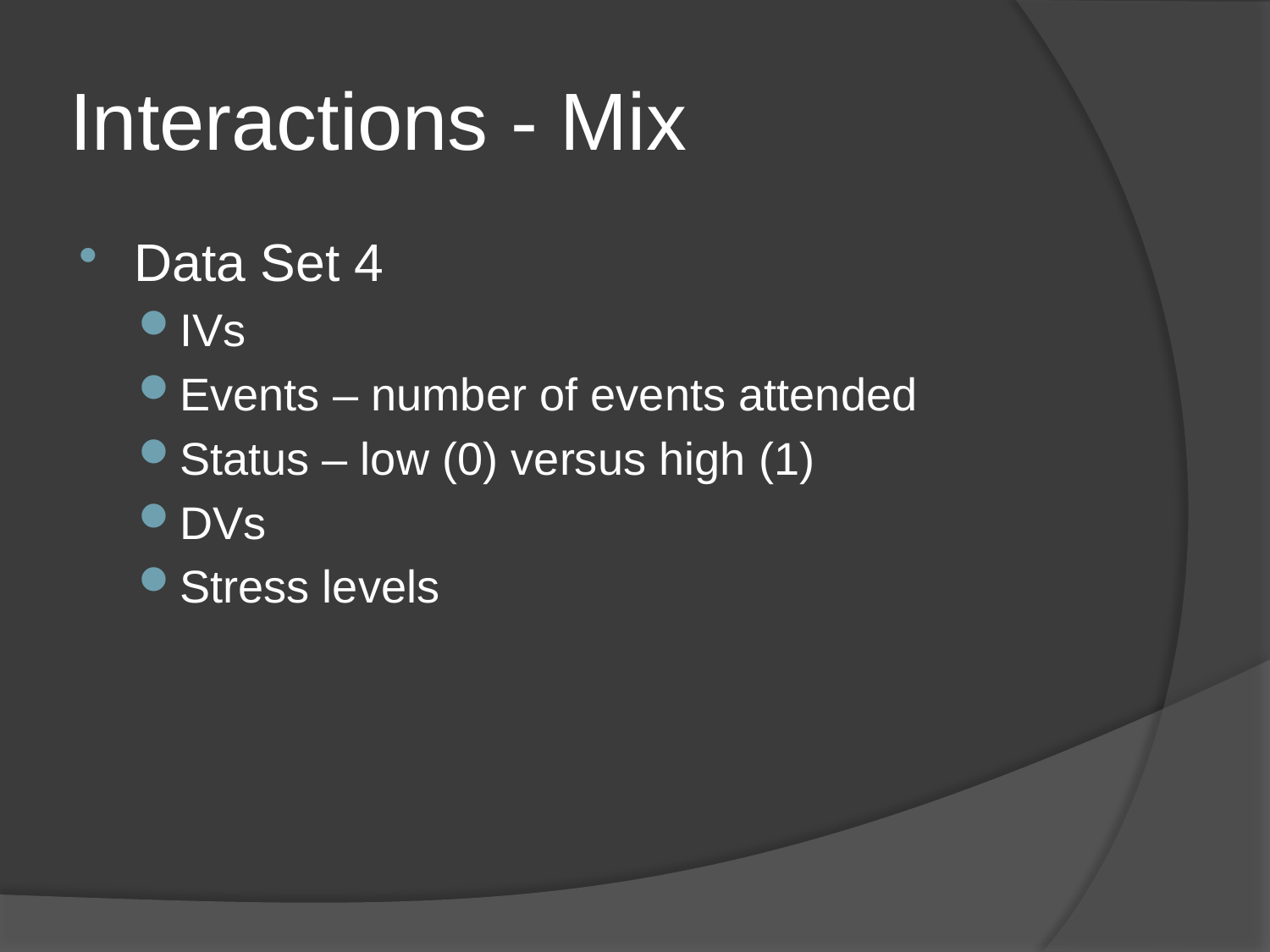

# Interactions - Mix
Data Set 4
IVs
Events – number of events attended
Status – low (0) versus high (1)
DVs
Stress levels